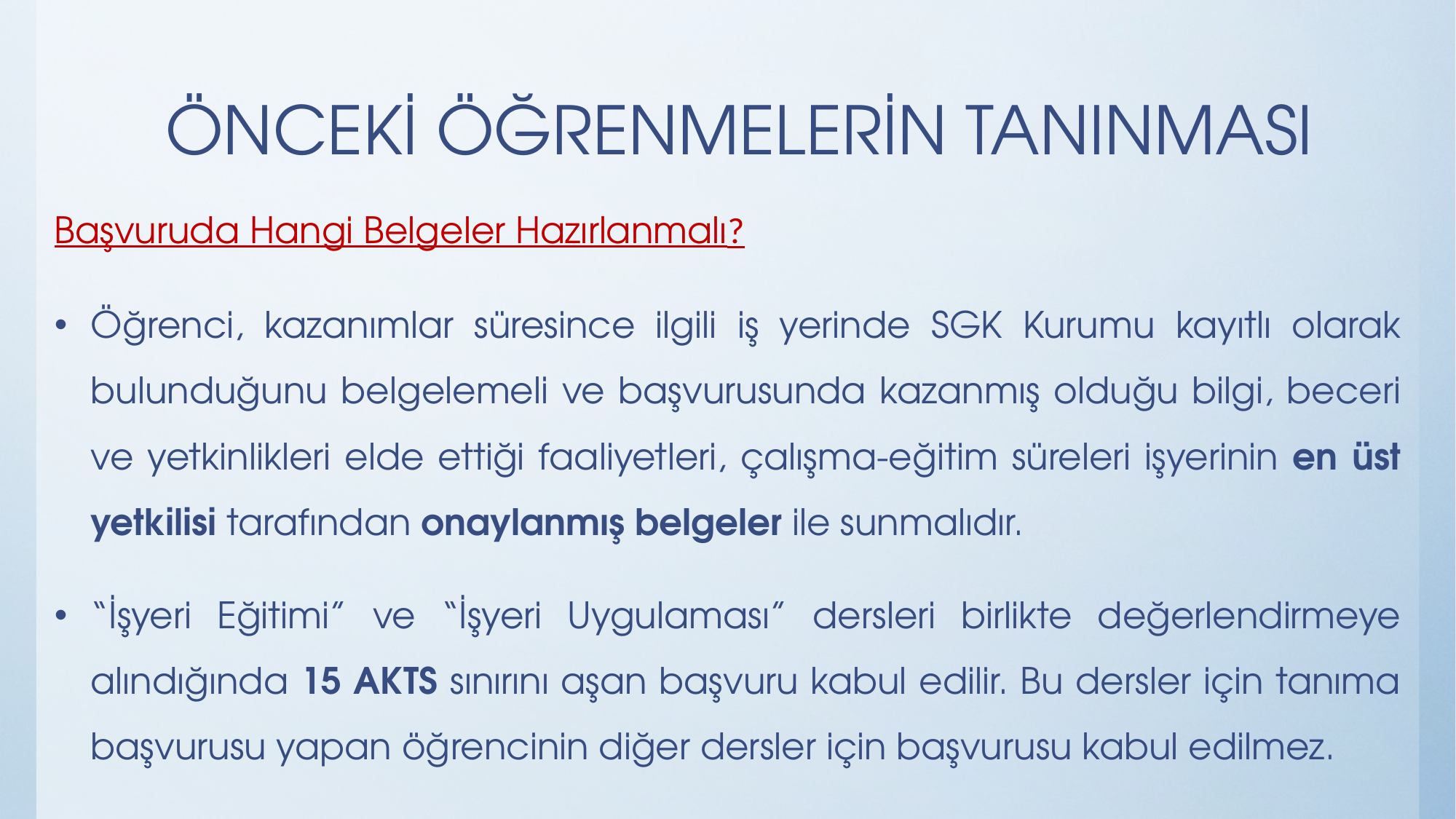

# ÖNCEKİ ÖĞRENMELERİN TANINMASI
Başvuruda Hangi Belgeler Hazırlanmalı?
Öğrenci, kazanımlar süresince ilgili iş yerinde SGK Kurumu kayıtlı olarak bulunduğunu belgelemeli ve başvurusunda kazanmış olduğu bilgi, beceri ve yetkinlikleri elde ettiği faaliyetleri, çalışma-eğitim süreleri işyerinin en üst yetkilisi tarafından onaylanmış belgeler ile sunmalıdır.
“İşyeri Eğitimi” ve “İşyeri Uygulaması” dersleri birlikte değerlendirmeye alındığında 15 AKTS sınırını aşan başvuru kabul edilir. Bu dersler için tanıma başvurusu yapan öğrencinin diğer dersler için başvurusu kabul edilmez.